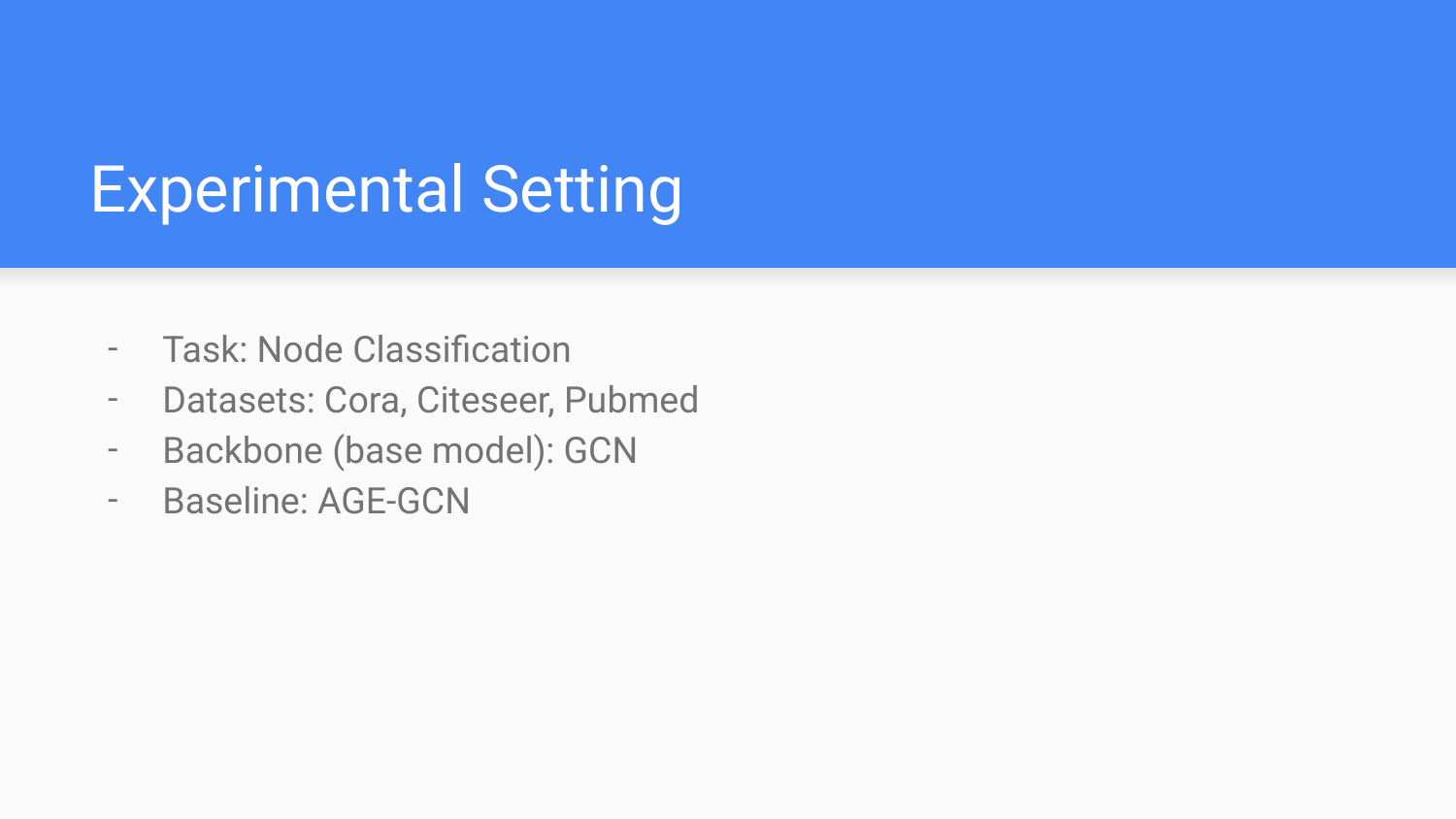

# Experimental Setting
Task: Node Classification
Datasets: Cora, Citeseer, Pubmed
Backbone (base model): GCN
Baseline: AGE-GCN